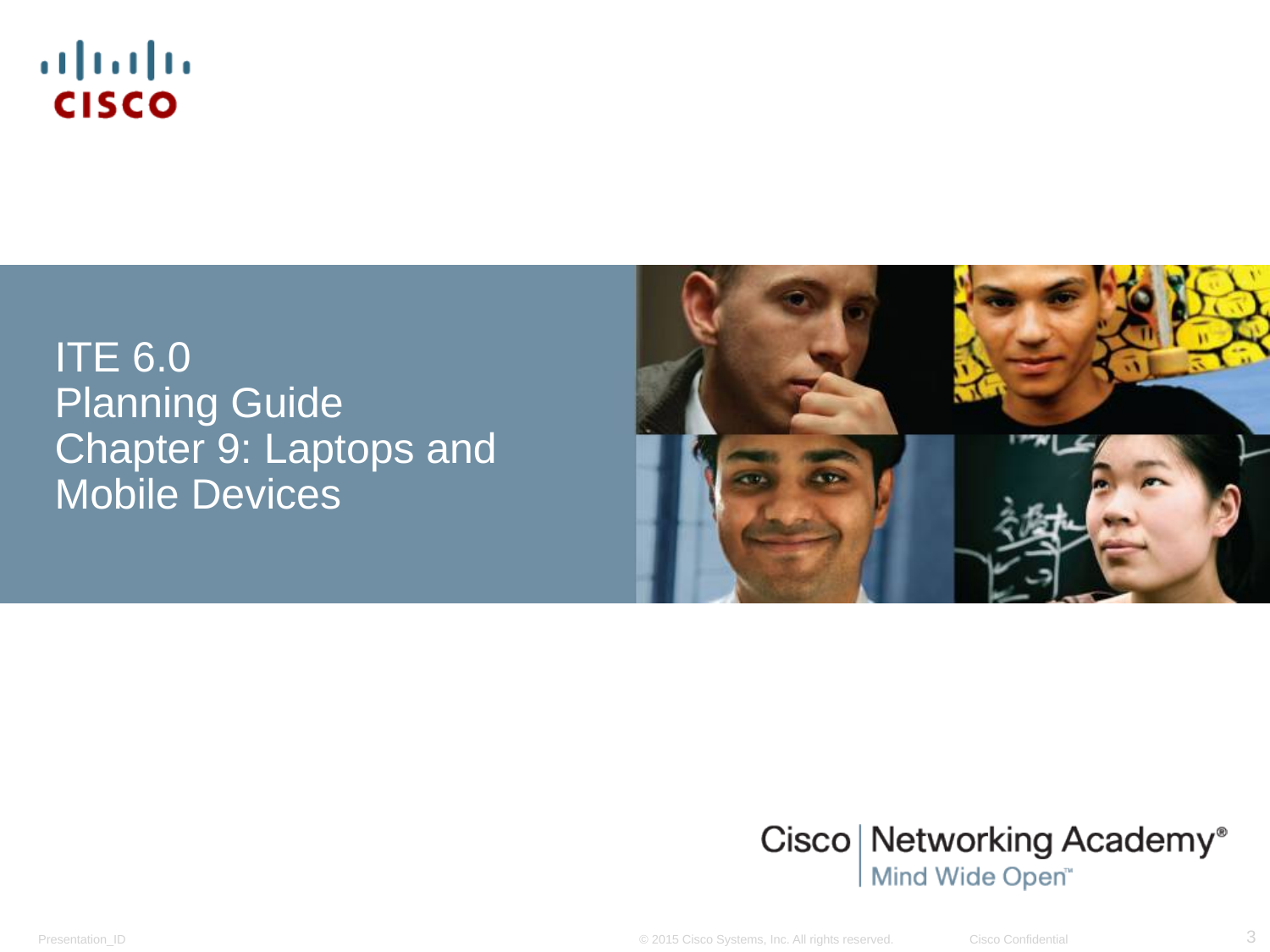

ITE 6.0
Planning Guide
Chapter 9: Laptops and Mobile Devices